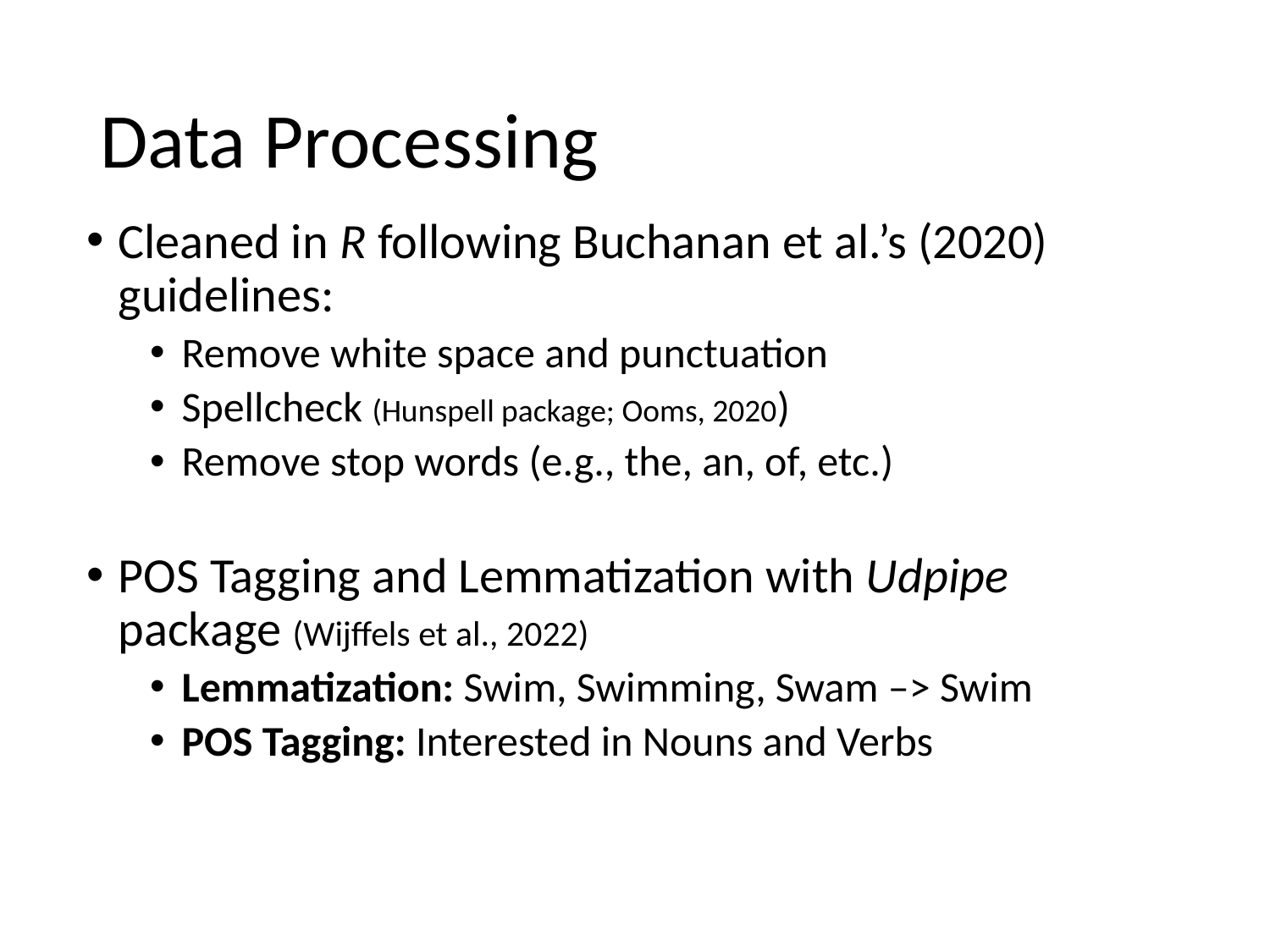

# Data Processing
Cleaned in R following Buchanan et al.’s (2020) guidelines:
Remove white space and punctuation
Spellcheck (Hunspell package; Ooms, 2020)
Remove stop words (e.g., the, an, of, etc.)

POS Tagging and Lemmatization with Udpipe package (Wijffels et al., 2022)
Lemmatization: Swim, Swimming, Swam –> Swim
POS Tagging: Interested in Nouns and Verbs